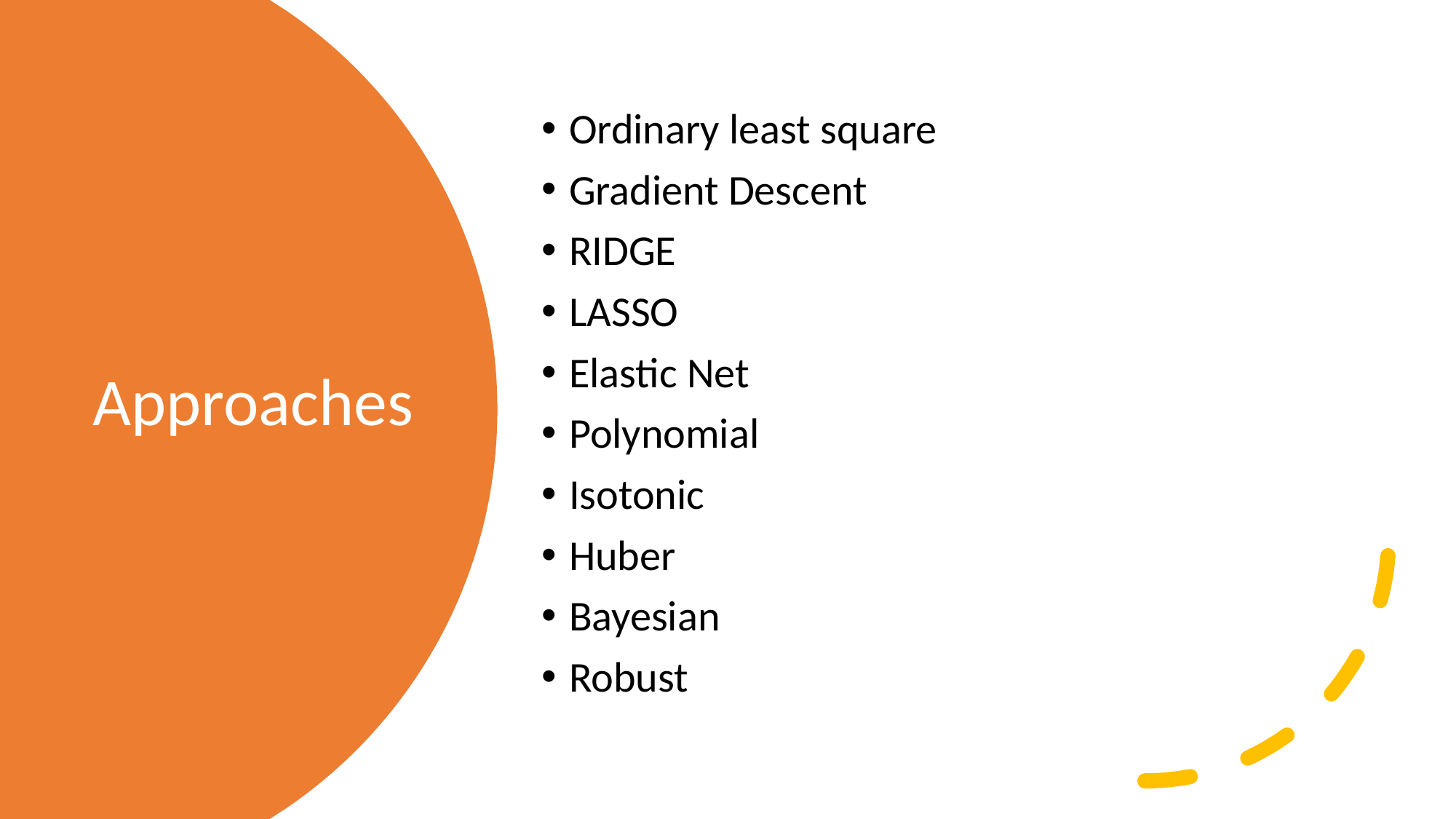

Ordinary least square
Gradient Descent
RIDGE
LASSO
Elastic Net
Polynomial
Isotonic
Huber
Bayesian
Robust
# Approaches